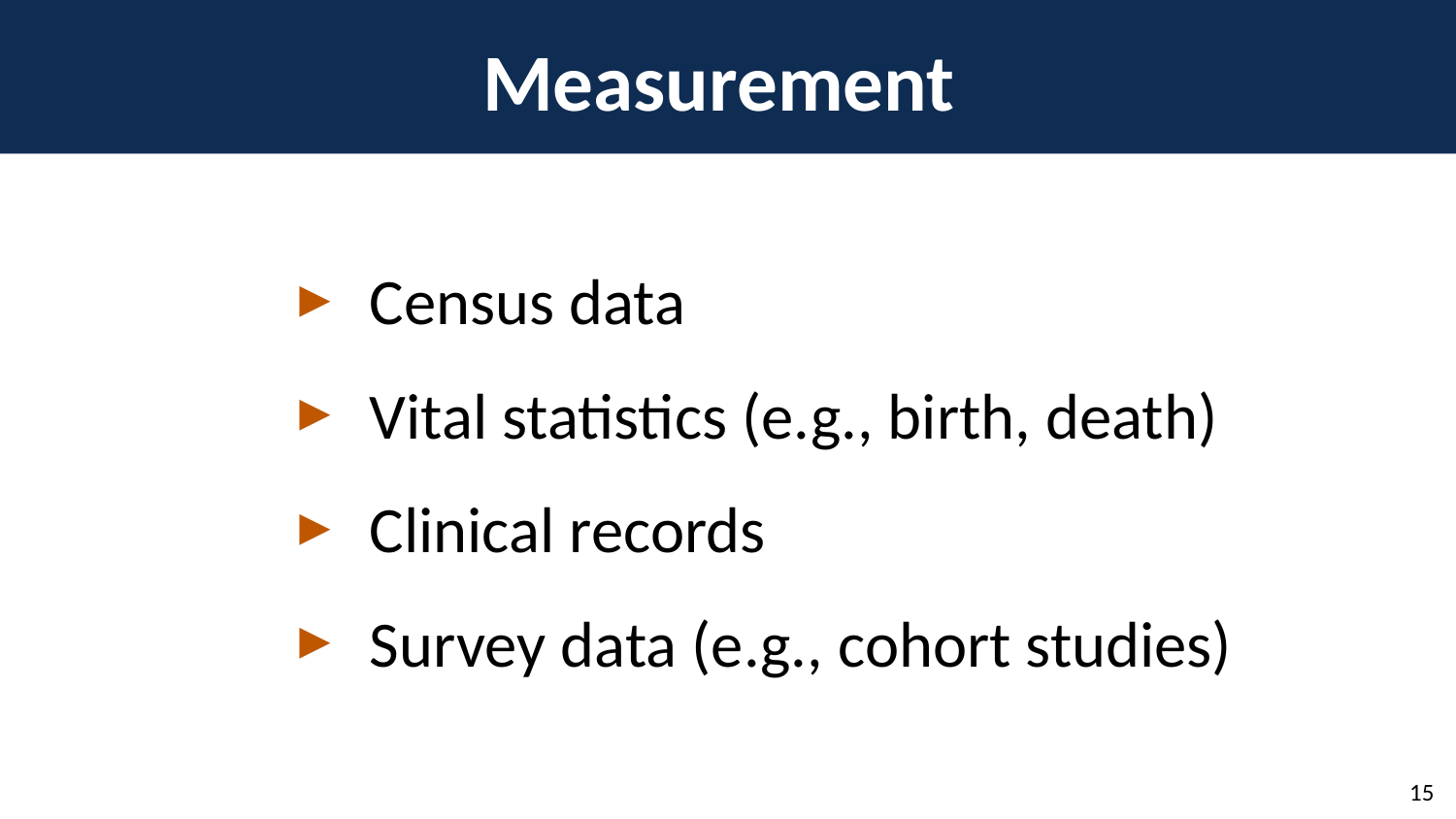

# Measurement
  Census data
  Vital statistics (e.g., birth, death)
  Clinical records
  Survey data (e.g., cohort studies)